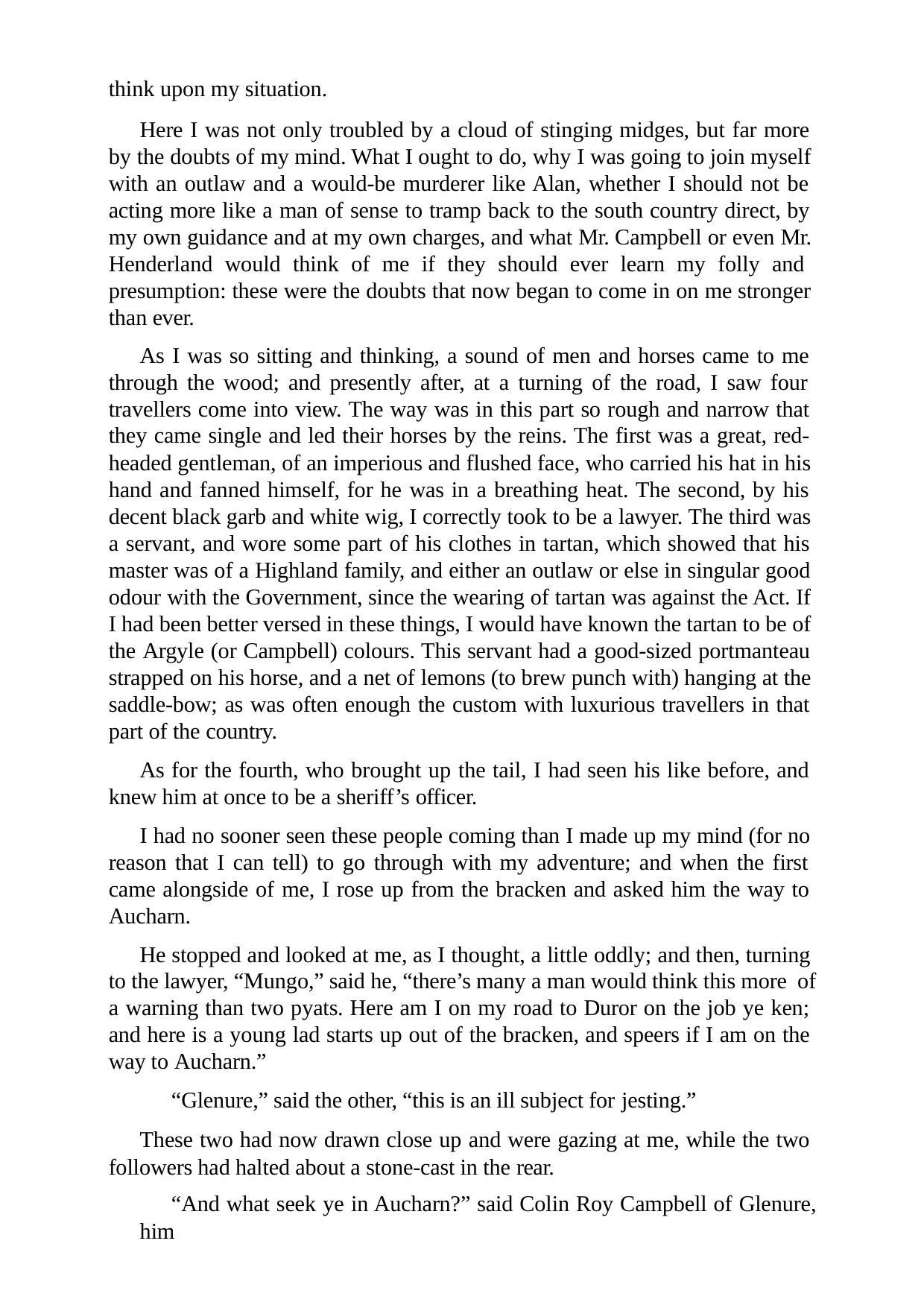

think upon my situation.
Here I was not only troubled by a cloud of stinging midges, but far more  by the doubts of my mind. What I ought to do, why I was going to join myself  with an outlaw and a would-be murderer like Alan, whether I should not be  acting more like a man of sense to tramp back to the south country direct, by  my own guidance and at my own charges, and what Mr. Campbell or even Mr.  Henderland would think of me if they should ever learn my folly and  presumption: these were the doubts that now began to come in on me stronger  than ever.
As I was so sitting and thinking, a sound of men and horses came to me  through the wood; and presently after, at a turning of the road, I saw four  travellers come into view. The way was in this part so rough and narrow that  they came single and led their horses by the reins. The first was a great, red-  headed gentleman, of an imperious and flushed face, who carried his hat in his  hand and fanned himself, for he was in a breathing heat. The second, by his  decent black garb and white wig, I correctly took to be a lawyer. The third was  a servant, and wore some part of his clothes in tartan, which showed that his  master was of a Highland family, and either an outlaw or else in singular good  odour with the Government, since the wearing of tartan was against the Act. If  I had been better versed in these things, I would have known the tartan to be of  the Argyle (or Campbell) colours. This servant had a good-sized portmanteau  strapped on his horse, and a net of lemons (to brew punch with) hanging at the  saddle-bow; as was often enough the custom with luxurious travellers in that  part of the country.
As for the fourth, who brought up the tail, I had seen his like before, and  knew him at once to be a sheriff’s officer.
I had no sooner seen these people coming than I made up my mind (for no  reason that I can tell) to go through with my adventure; and when the first  came alongside of me, I rose up from the bracken and asked him the way to  Aucharn.
He stopped and looked at me, as I thought, a little oddly; and then, turning  to the lawyer, “Mungo,” said he, “there’s many a man would think this more  of a warning than two pyats. Here am I on my road to Duror on the job ye ken;  and here is a young lad starts up out of the bracken, and speers if I am on the  way to Aucharn.”
“Glenure,” said the other, “this is an ill subject for jesting.”
These two had now drawn close up and were gazing at me, while the two  followers had halted about a stone-cast in the rear.
“And what seek ye in Aucharn?” said Colin Roy Campbell of Glenure, him